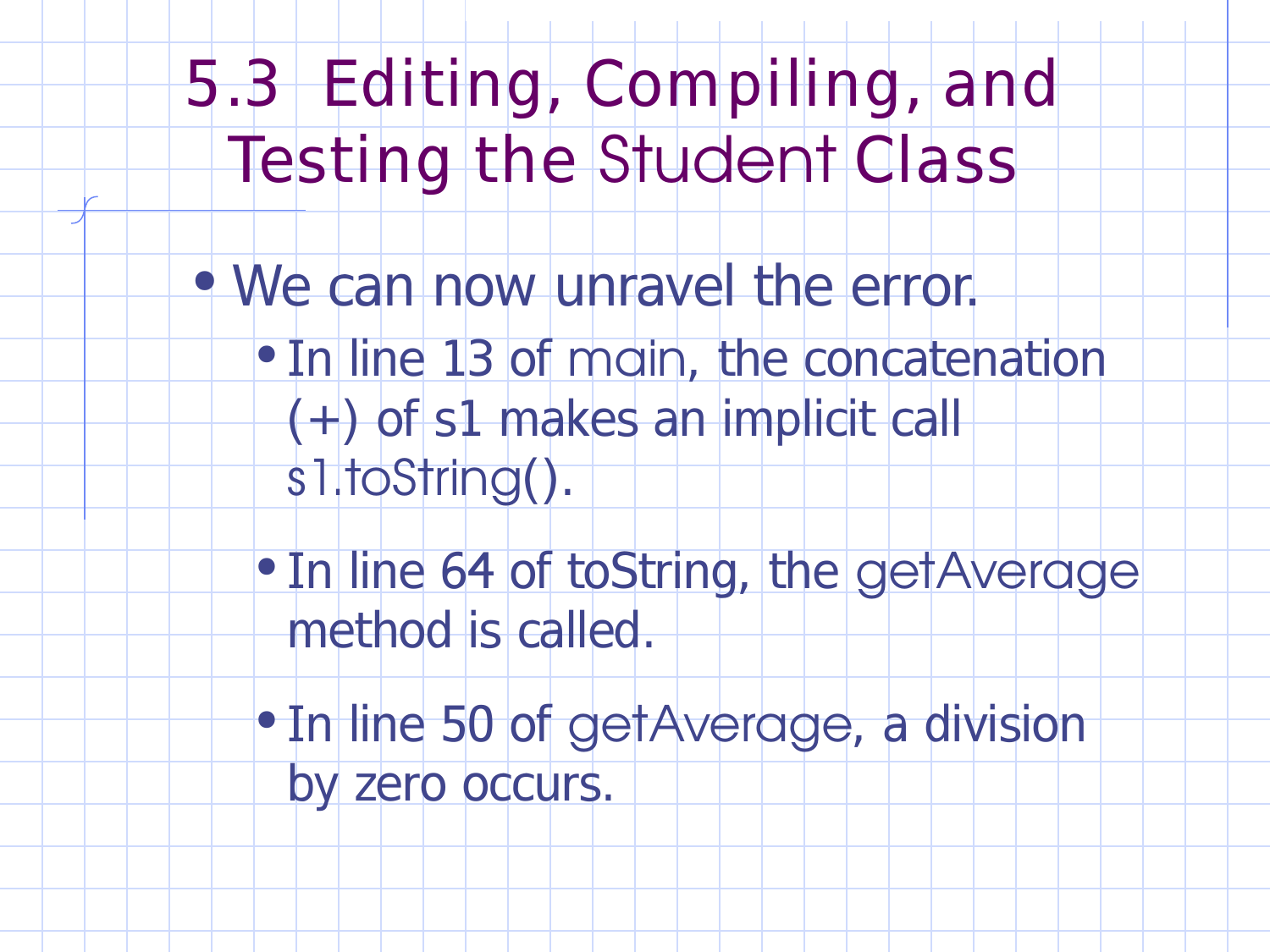

# 5.3  Editing, Compiling, and Testing the Student Class
We can now unravel the error.
In line 13 of main, the concatenation (+) of s1 makes an implicit call s1.toString().

In line 64 of toString, the getAverage method is called.

In line 50 of getAverage, a division by zero occurs.